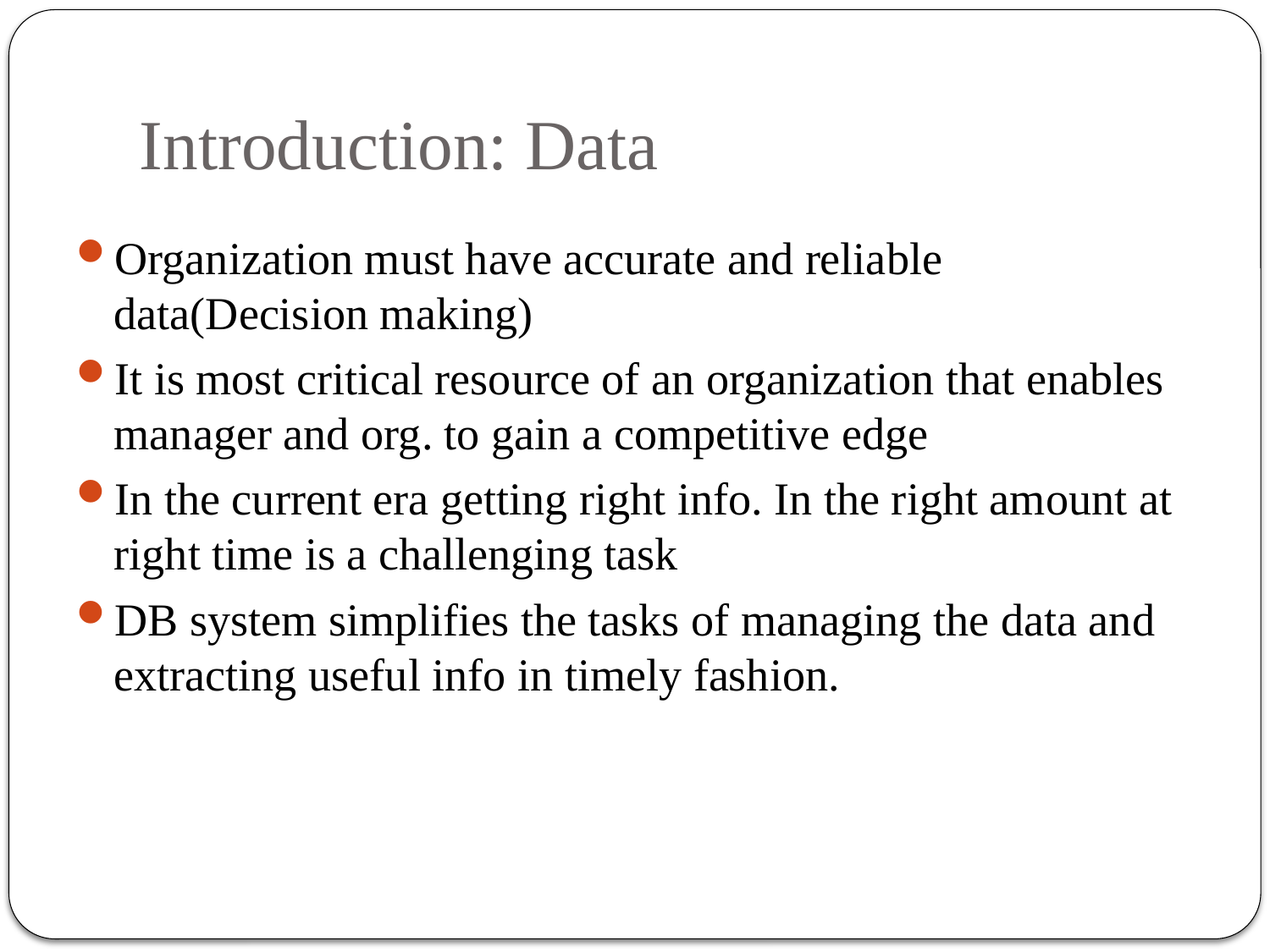

# Introduction: Data
Organization must have accurate and reliable data(Decision making)
It is most critical resource of an organization that enables manager and org. to gain a competitive edge
In the current era getting right info. In the right amount at right time is a challenging task
DB system simplifies the tasks of managing the data and extracting useful info in timely fashion.